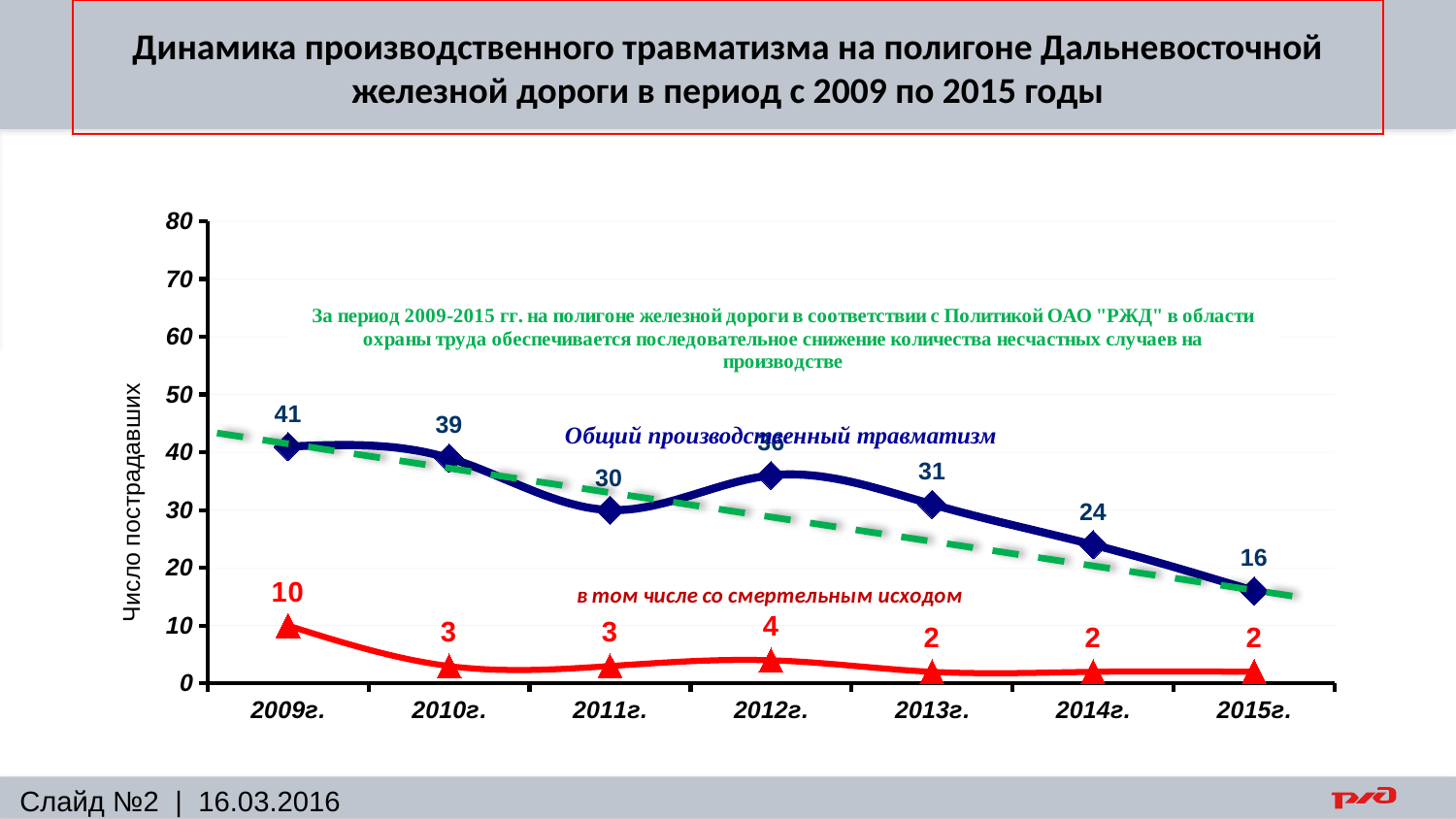

Динамика производственного травматизма на полигоне Дальневосточной железной дороги в период с 2009 по 2015 годы

### Chart

| Category |  |  |
|---|---|---|
| 2009г. | 41.0 | 10.0 |
| 2010г. | 39.0 | 3.0 |
| 2011г. | 30.0 | 3.0 |
| 2012г. | 36.0 | 4.0 |
| 2013г. | 31.0 | 2.0 |
| 2014г. | 24.0 | 2.0 |
| 2015г. | 16.0 | 2.0 |
Слайд №2  |  16.03.2016